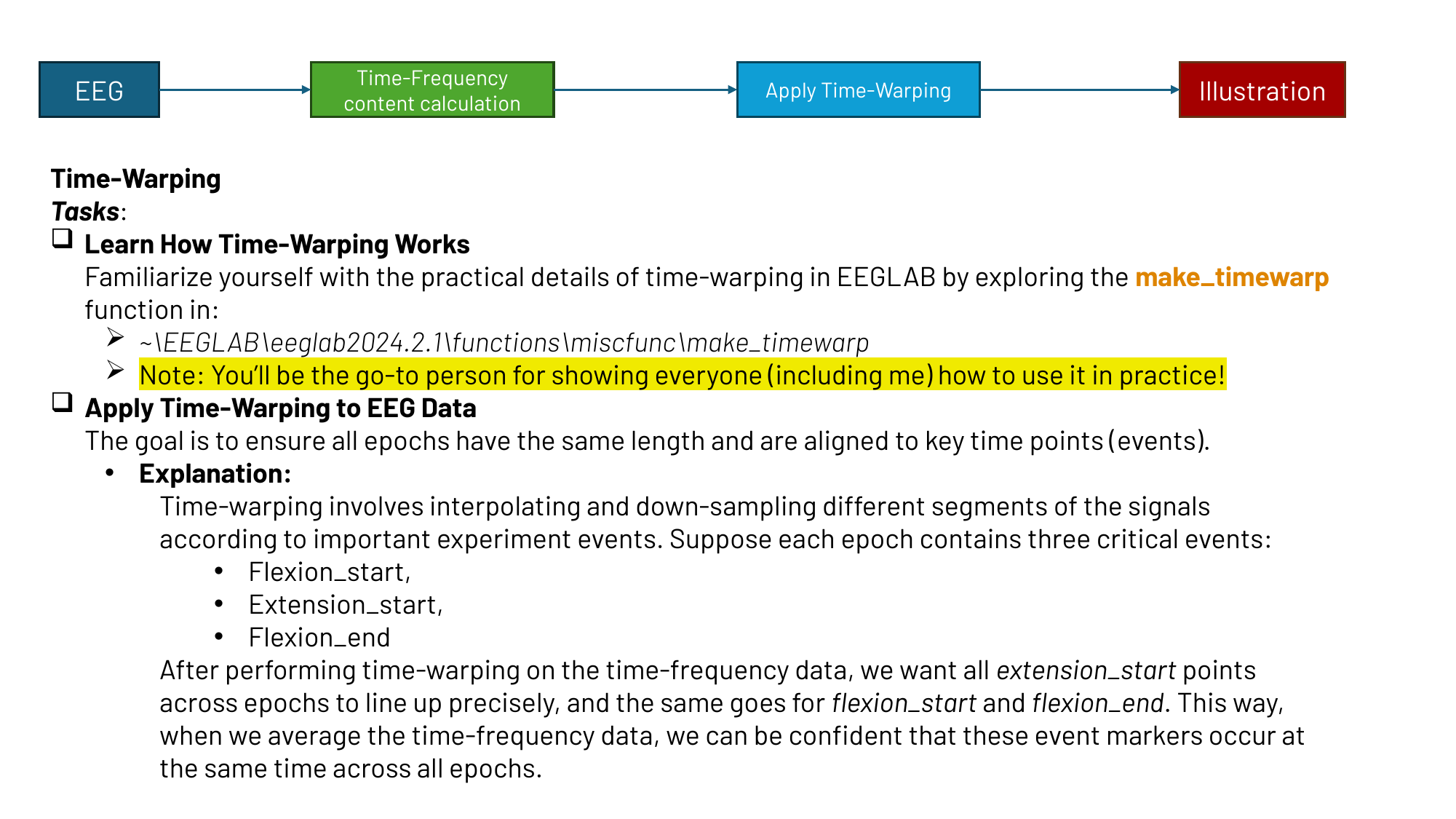

Apply Time-Warping
Illustration
Time-Frequency content calculation
EEG
Time-Warping
Tasks:
Learn How Time-Warping Works
Familiarize yourself with the practical details of time-warping in EEGLAB by exploring the make_timewarp function in:
~\EEGLAB\eeglab2024.2.1\functions\miscfunc\make_timewarp
Note: You’ll be the go-to person for showing everyone (including me) how to use it in practice!
Apply Time-Warping to EEG Data
The goal is to ensure all epochs have the same length and are aligned to key time points (events).
Explanation:
Time-warping involves interpolating and down-sampling different segments of the signals according to important experiment events. Suppose each epoch contains three critical events:
Flexion_start,
Extension_start,
Flexion_end
After performing time-warping on the time-frequency data, we want all extension_start points across epochs to line up precisely, and the same goes for flexion_start and flexion_end. This way, when we average the time-frequency data, we can be confident that these event markers occur at the same time across all epochs.